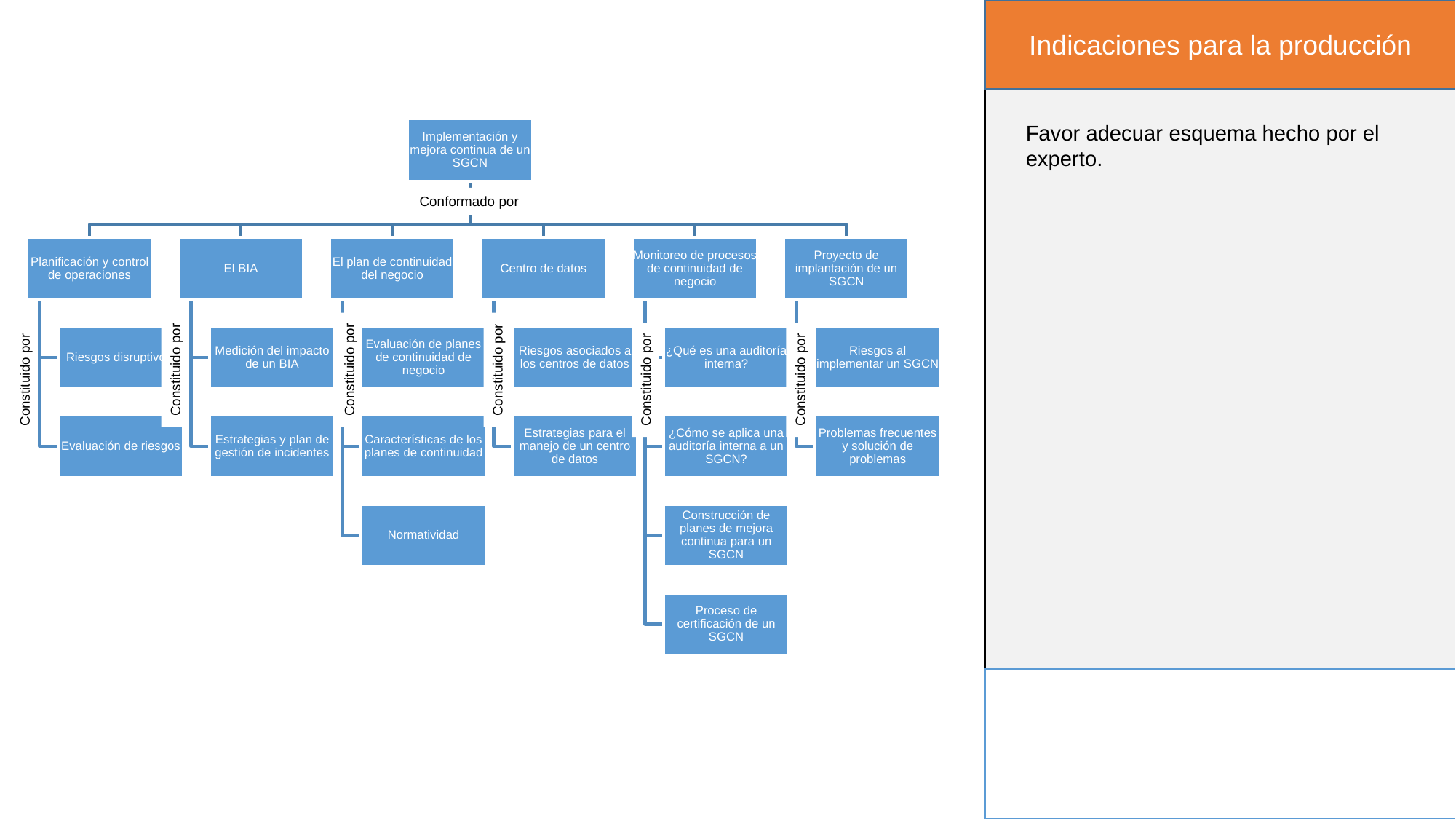

Indicaciones para la producción
Implementación y mejora continua de un SGCN
Planificación y control de operaciones
Riesgos disruptivos
Evaluación de riesgos
El BIA
Medición del impacto de un BIA
Estrategias y plan de gestión de incidentes
El plan de continuidad del negocio
Evaluación de planes de continuidad de negocio
Características de los planes de continuidad
Normatividad
Centro de datos
Riesgos asociados a los centros de datos
Estrategias para el manejo de un centro de datos
Monitoreo de procesos de continuidad de negocio
¿Qué es una auditoría interna?
¿Cómo se aplica una auditoría interna a un SGCN?
Construcción de planes de mejora continua para un SGCN
Proceso de certificación de un SGCN
Proyecto de implantación de un SGCN
Riesgos al implementar un SGCN
Problemas frecuentes y solución de problemas
Favor adecuar esquema hecho por el experto.
Conformado por
Constituido por
Constituido por
Constituido por
Constituido por
Constituido por
Constituido por